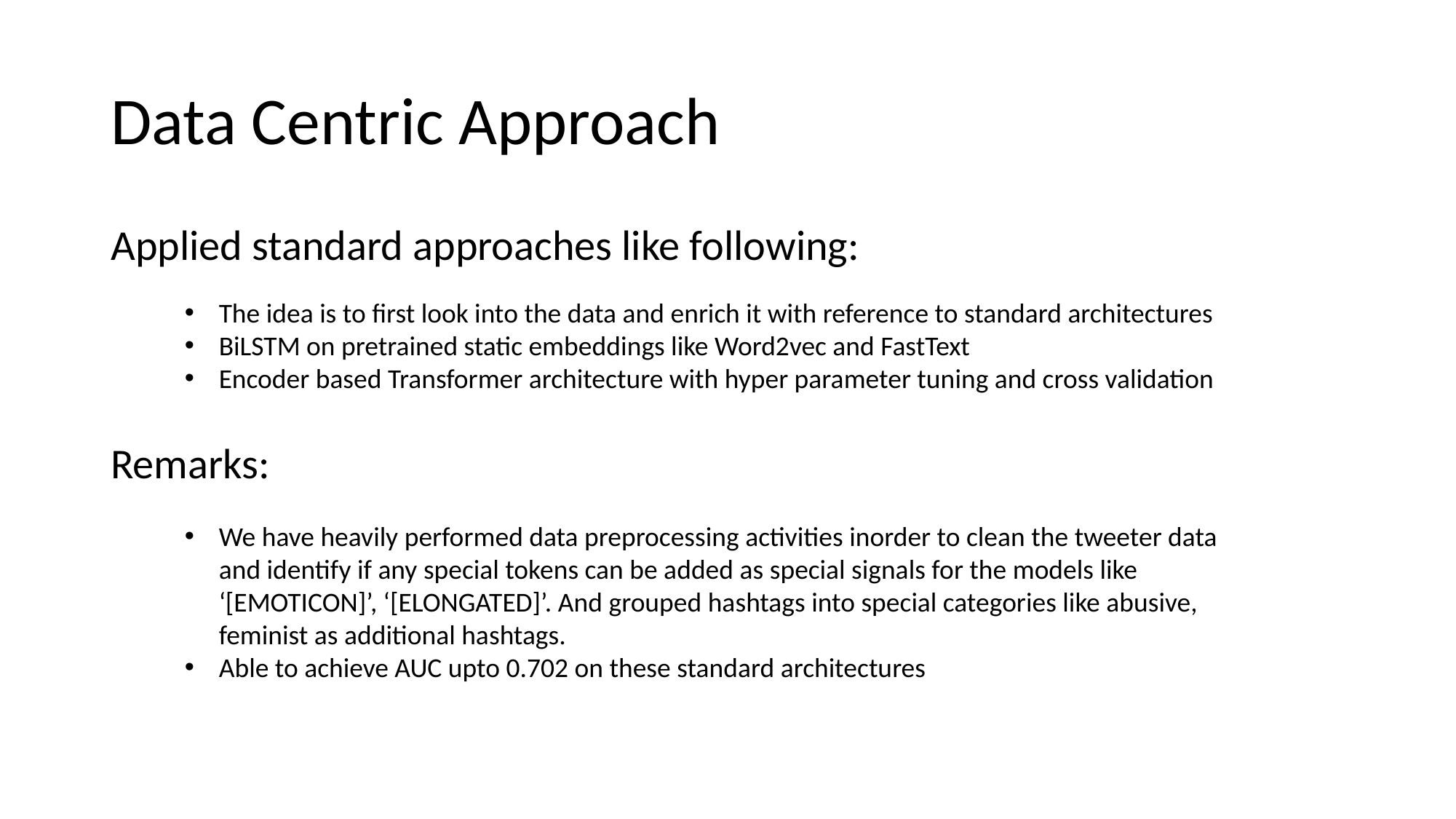

# Data Centric Approach
Applied standard approaches like following:

Remarks:

The idea is to first look into the data and enrich it with reference to standard architectures
BiLSTM on pretrained static embeddings like Word2vec and FastText
Encoder based Transformer architecture with hyper parameter tuning and cross validation
We have heavily performed data preprocessing activities inorder to clean the tweeter data and identify if any special tokens can be added as special signals for the models like ‘[EMOTICON]’, ‘[ELONGATED]’. And grouped hashtags into special categories like abusive, feminist as additional hashtags.
Able to achieve AUC upto 0.702 on these standard architectures